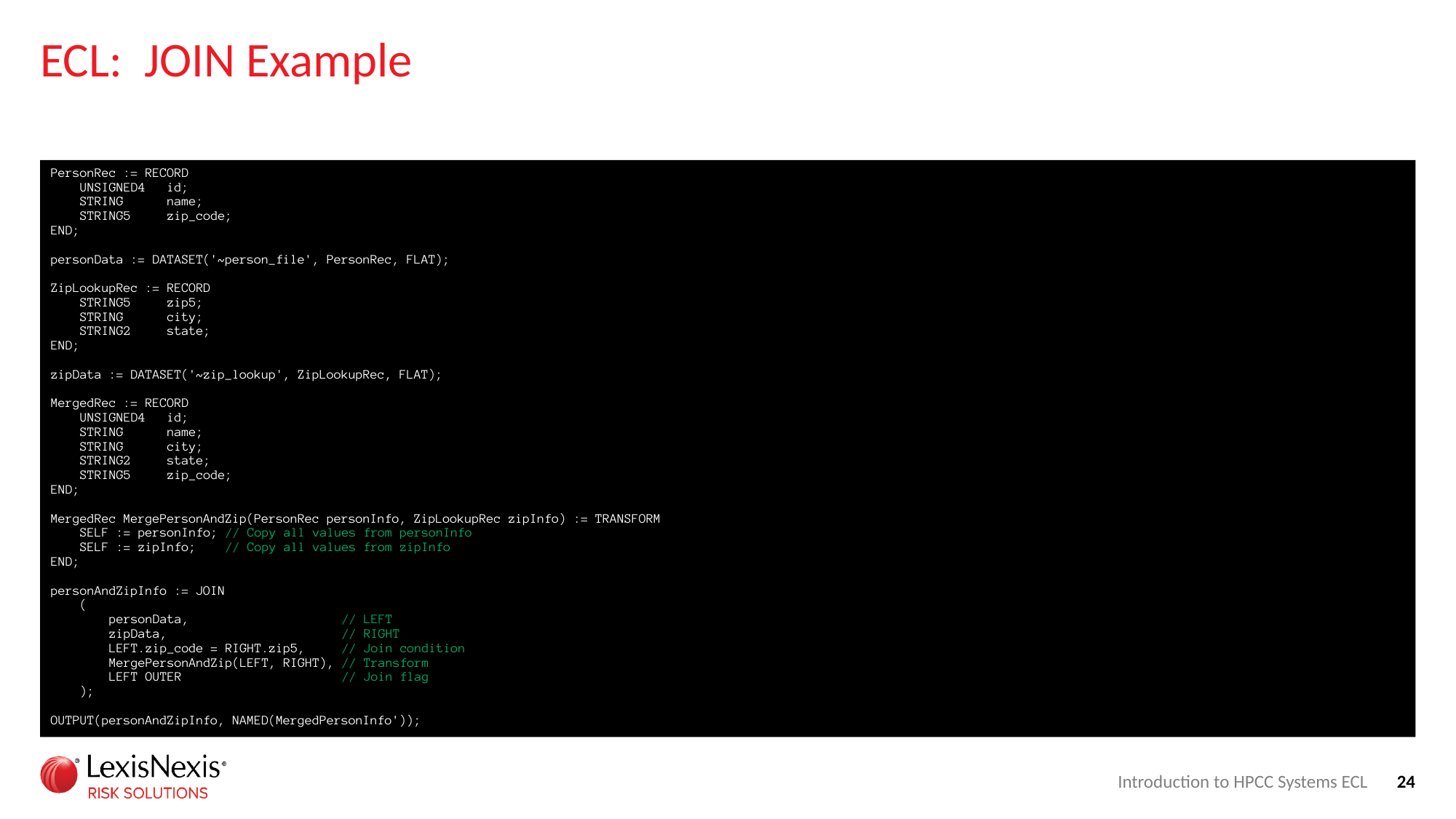

# ECL:  JOIN Example
PersonRec := RECORD
    UNSIGNED4   id;
    STRING      name;
    STRING5     zip_code;
END;

personData := DATASET('~person_file', PersonRec, FLAT);

ZipLookupRec := RECORD
    STRING5     zip5;
    STRING      city;
    STRING2     state;
END;

zipData := DATASET('~zip_lookup', ZipLookupRec, FLAT);

MergedRec := RECORD
    UNSIGNED4   id;
    STRING      name;
    STRING      city;
    STRING2     state;
    STRING5     zip_code;
END;

MergedRec MergePersonAndZip(PersonRec personInfo, ZipLookupRec zipInfo) := TRANSFORM
    SELF := personInfo; // Copy all values from personInfo
    SELF := zipInfo;    // Copy all values from zipInfo
END;

personAndZipInfo := JOIN
    (
        personData,                     // LEFT
        zipData,                        // RIGHT
        LEFT.zip_code = RIGHT.zip5,     // Join condition
        MergePersonAndZip(LEFT, RIGHT), // Transform
        LEFT OUTER                      // Join flag
    );

OUTPUT(personAndZipInfo, NAMED(MergedPersonInfo'));
Introduction to HPCC Systems ECL
24